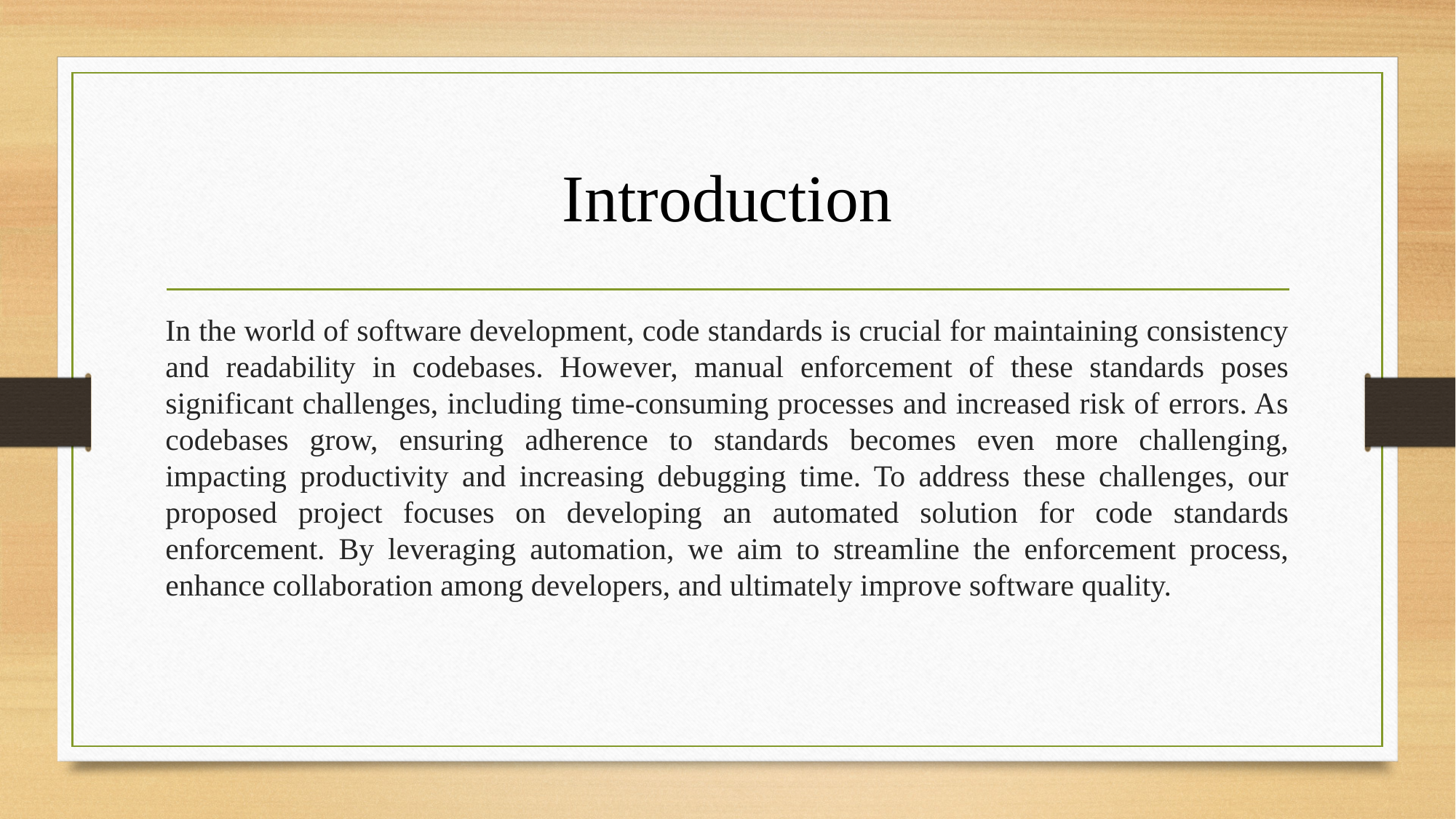

# Introduction
In the world of software development, code standards is crucial for maintaining consistency and readability in codebases. However, manual enforcement of these standards poses significant challenges, including time-consuming processes and increased risk of errors. As codebases grow, ensuring adherence to standards becomes even more challenging, impacting productivity and increasing debugging time. To address these challenges, our proposed project focuses on developing an automated solution for code standards enforcement. By leveraging automation, we aim to streamline the enforcement process, enhance collaboration among developers, and ultimately improve software quality.